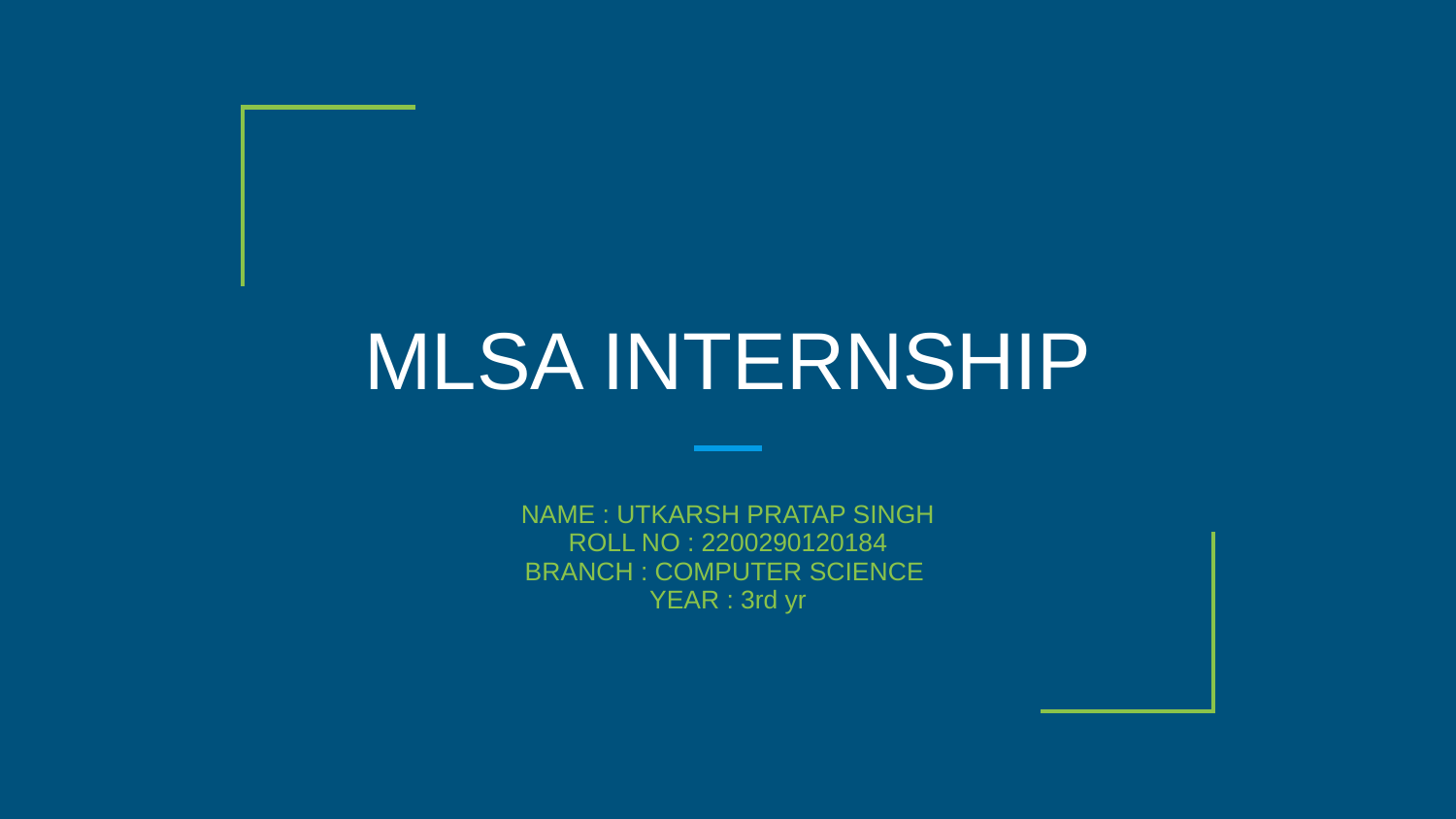

# MLSA INTERNSHIP
NAME : UTKARSH PRATAP SINGH
ROLL NO : 2200290120184
BRANCH : COMPUTER SCIENCE
YEAR : 3rd yr